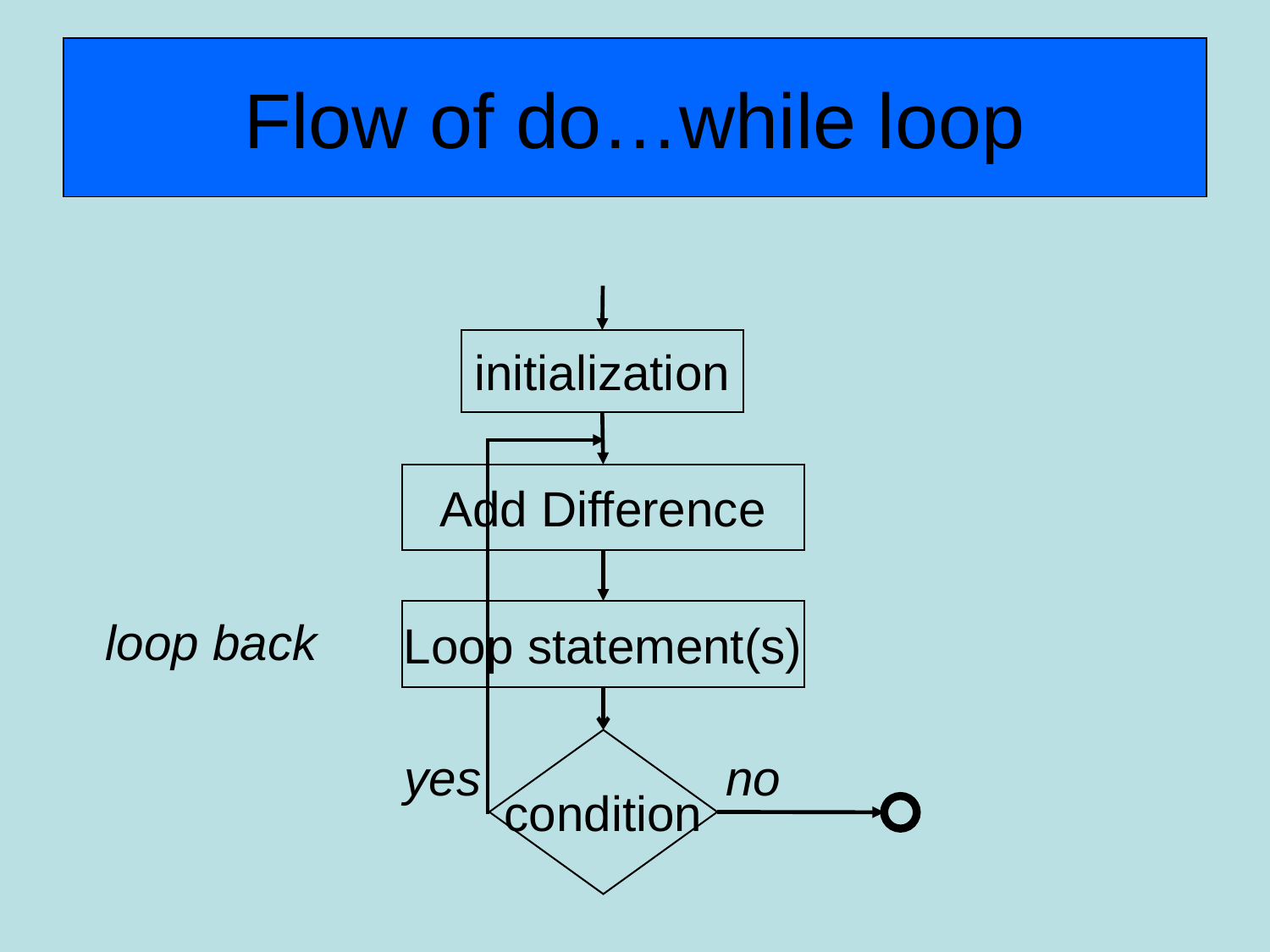

# Flow of do…while loop

initialization

Add Difference
Loop statement(s)
loop back
condition
yes
no